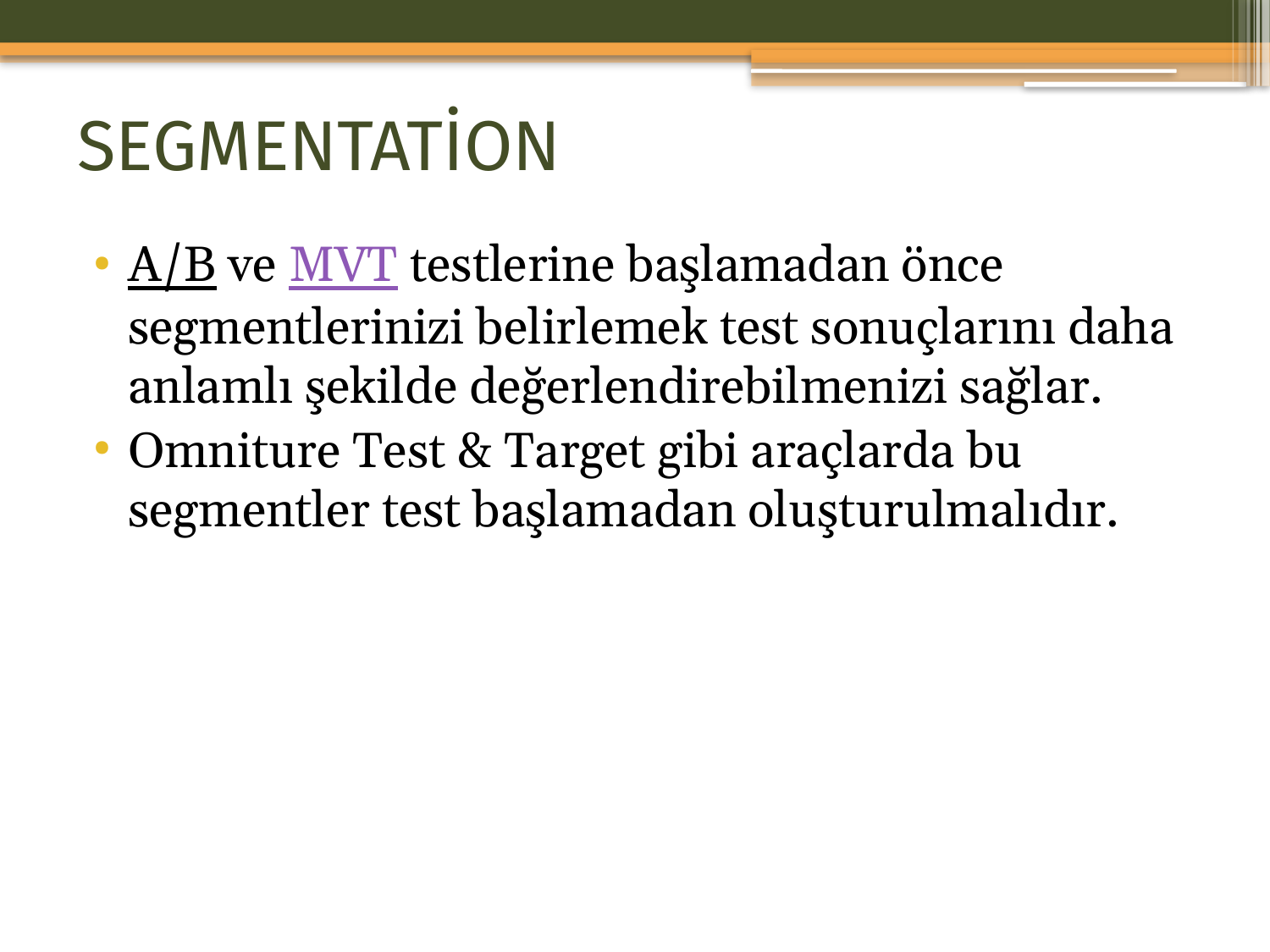

# SEGMENTATİON
A/B ve MVT testlerine başlamadan önce segmentlerinizi belirlemek test sonuçlarını daha anlamlı şekilde değerlendirebilmenizi sağlar.
Omniture Test & Target gibi araçlarda bu segmentler test başlamadan oluşturulmalıdır.